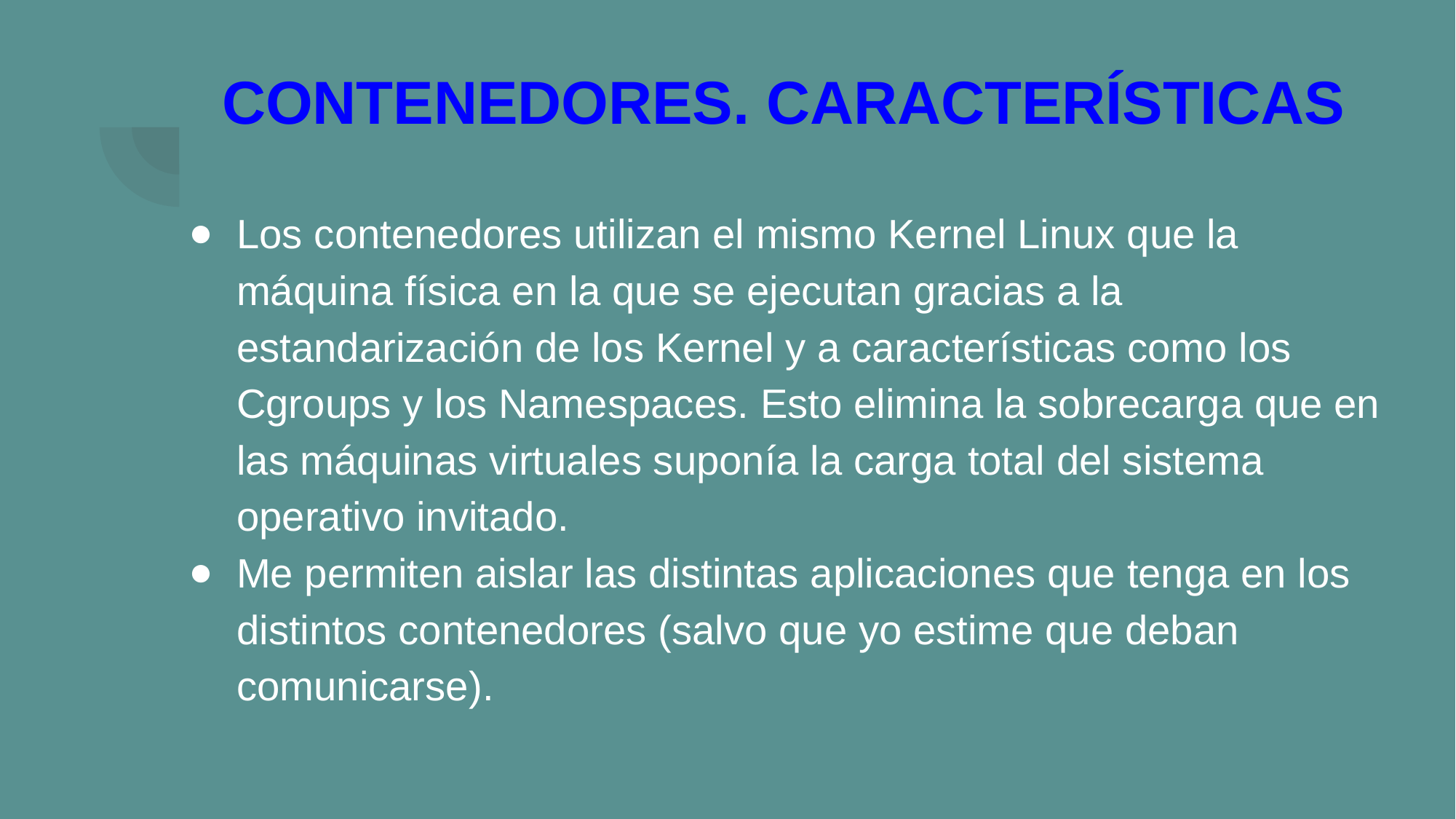

# CONTENEDORES. CARACTERÍSTICAS
Los contenedores utilizan el mismo Kernel Linux que la máquina física en la que se ejecutan gracias a la estandarización de los Kernel y a características como los Cgroups y los Namespaces. Esto elimina la sobrecarga que en las máquinas virtuales suponía la carga total del sistema operativo invitado.
Me permiten aislar las distintas aplicaciones que tenga en los distintos contenedores (salvo que yo estime que deban comunicarse).